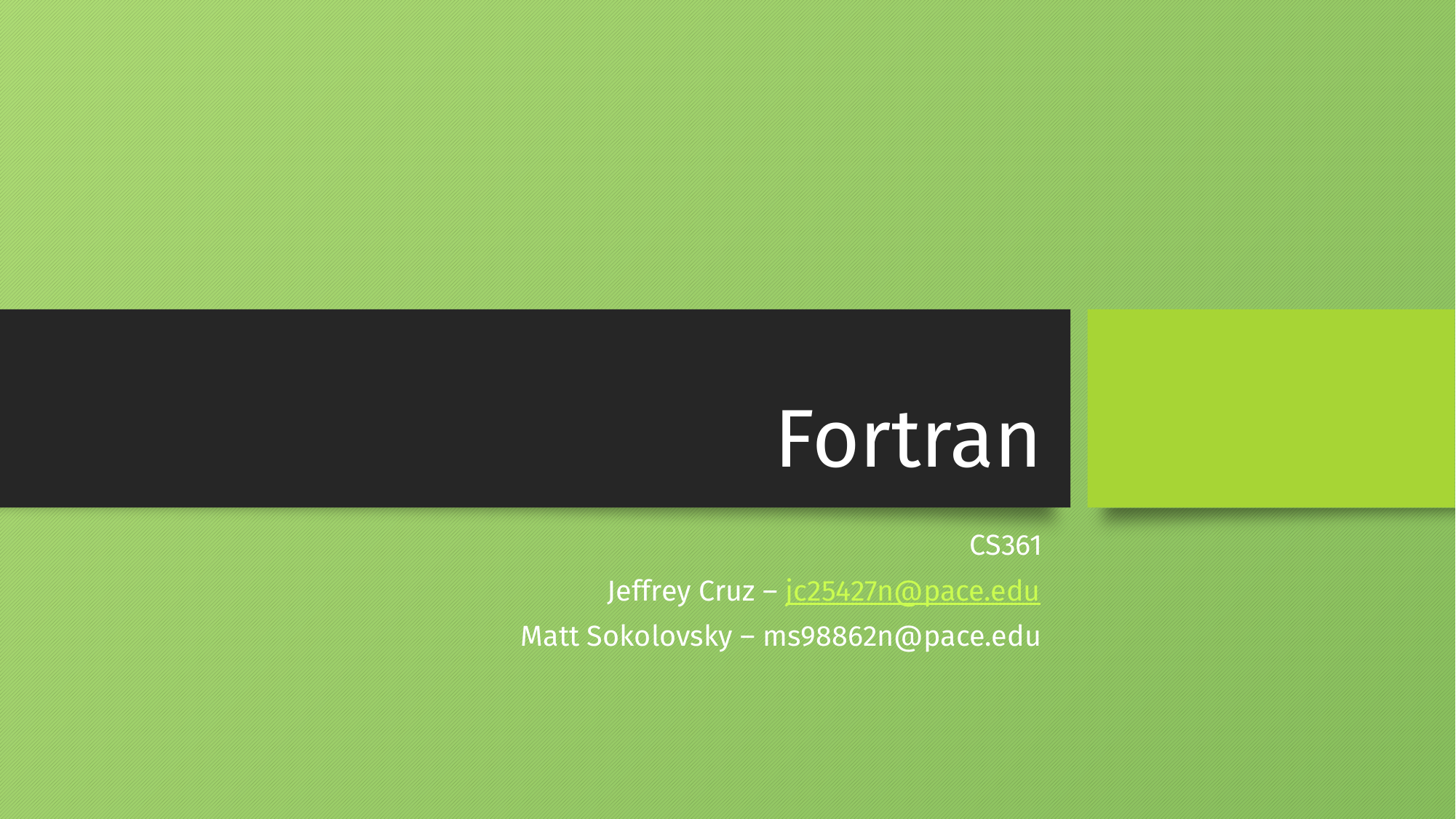

# Fortran
CS361
Jeffrey Cruz – jc25427n@pace.edu
Matt Sokolovsky – ms98862n@pace.edu